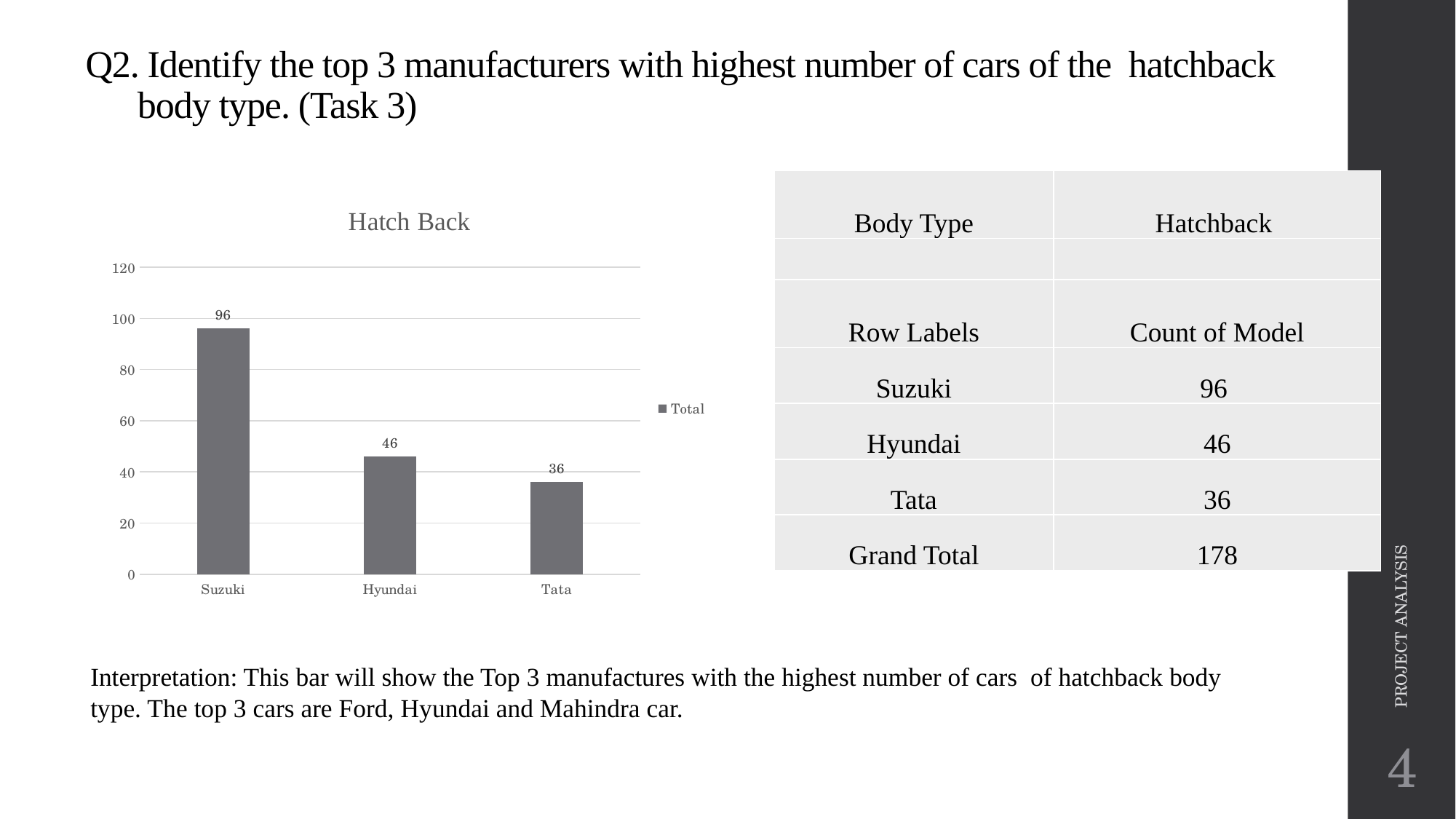

# Q2. Identify the top 3 manufacturers with highest number of cars of the  hatchback            body type. (Task 3)

### Chart: Hatch Back

| Category | Total |
|---|---|
| Suzuki | 96.0 |
| Hyundai | 46.0 |
| Tata | 36.0 |
| Body Type | Hatchback |
| --- | --- |
|  |  |
| Row Labels | Count of Model |
| Suzuki | 96 |
| Hyundai | 46 |
| Tata | 36 |
| Grand Total | 178 |
PROJECT ANALYSIS
Interpretation: This bar will show the Top 3 manufactures with the highest number of cars  of hatchback body type. The top 3 cars are Ford, Hyundai and Mahindra car.
4